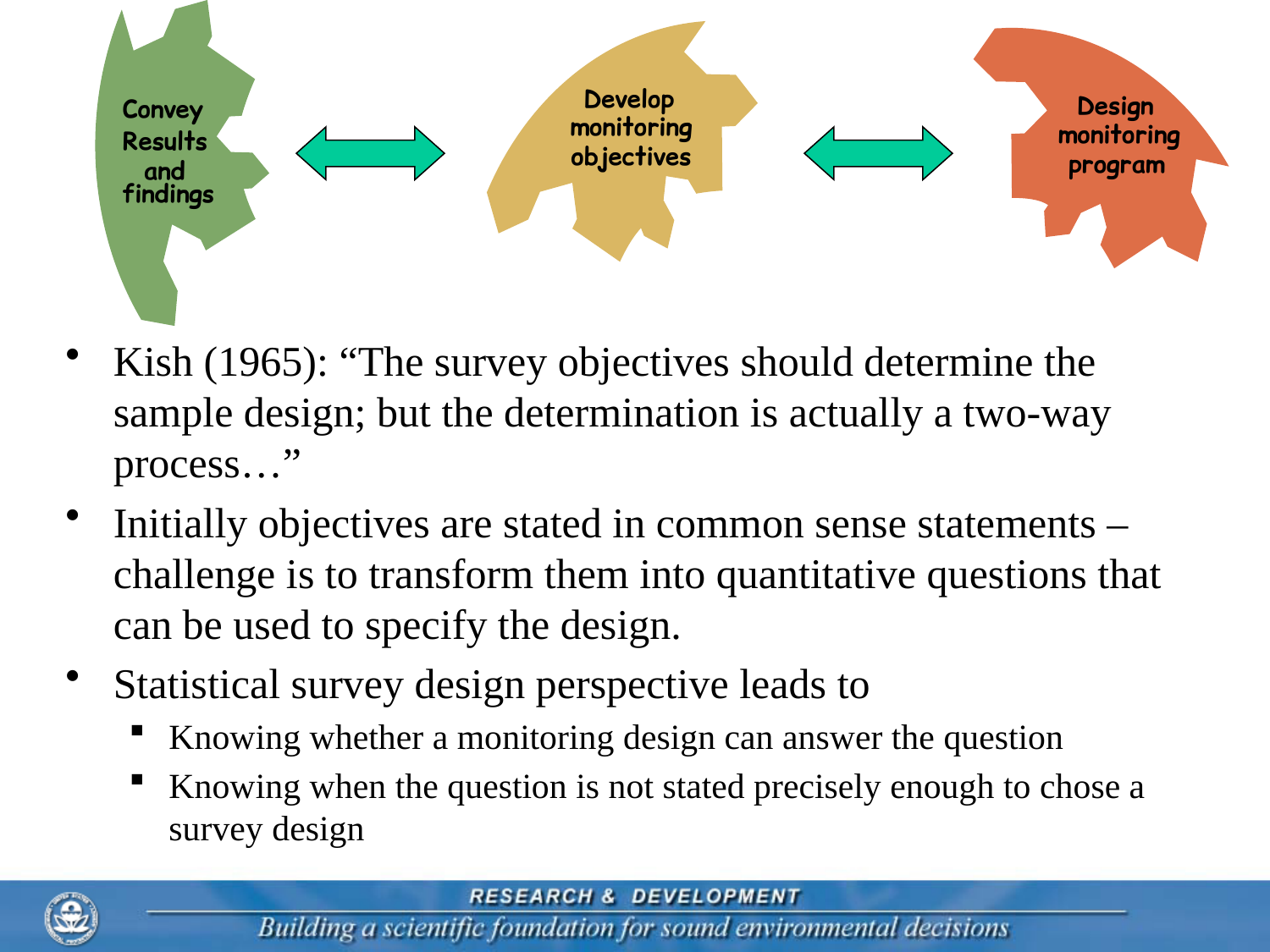

Convey
Results
  and
findings

Develop
monitoring
objectives

Design
monitoring
program

Kish (1965): “The survey objectives should determine the sample design; but the determination is actually a two-way process…”
Initially objectives are stated in common sense statements – challenge is to transform them into quantitative questions that can be used to specify the design.
Statistical survey design perspective leads to
Knowing whether a monitoring design can answer the question
Knowing when the question is not stated precisely enough to chose a survey design